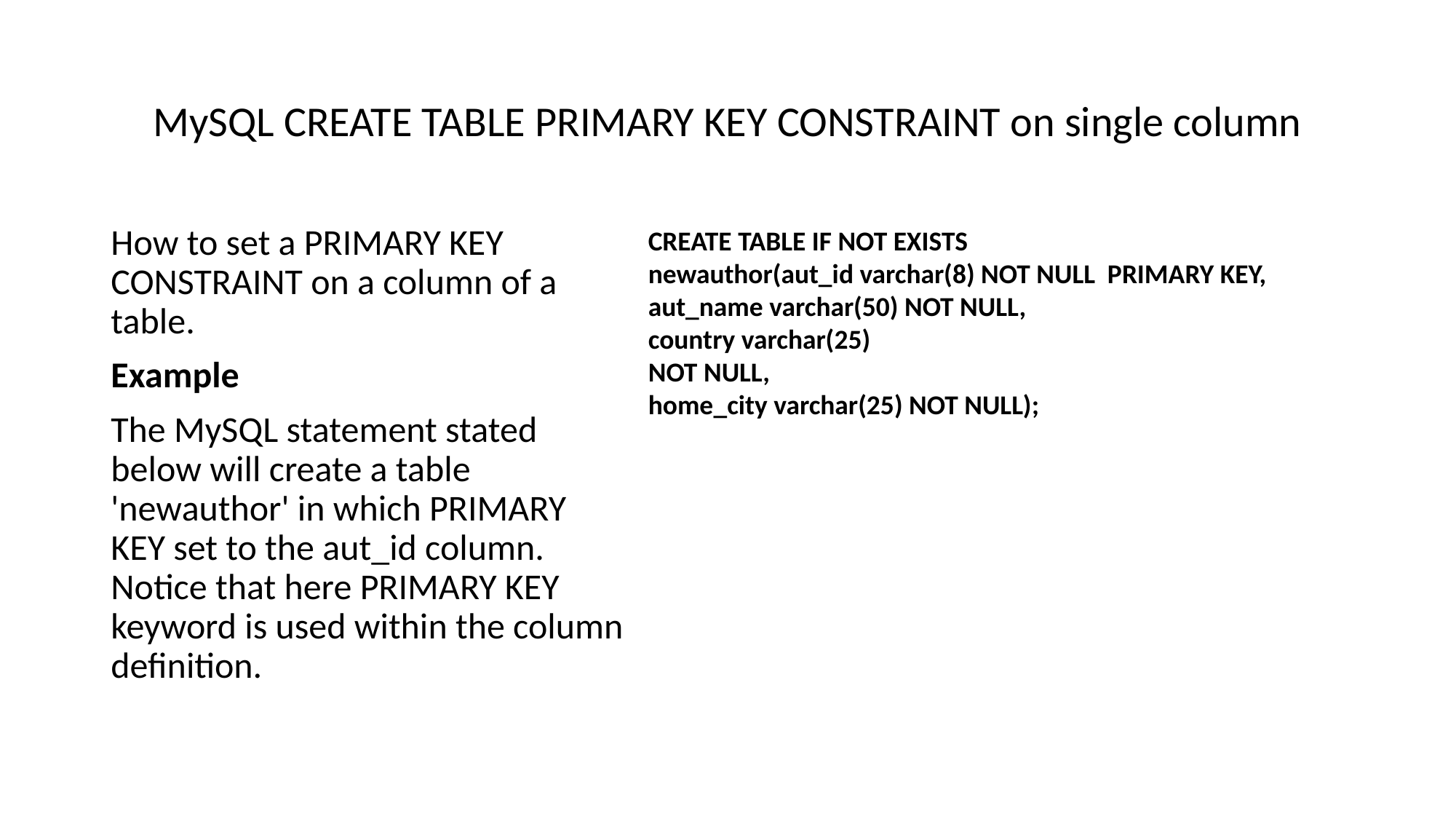

# MySQL CREATE TABLE PRIMARY KEY CONSTRAINT on single column
How to set a PRIMARY KEY CONSTRAINT on a column of a table.
Example
The MySQL statement stated below will create a table 'newauthor' in which PRIMARY KEY set to the aut_id column. Notice that here PRIMARY KEY keyword is used within the column definition.

CREATE TABLE IF NOT EXISTS
newauthor(aut_id varchar(8) NOT NULL  PRIMARY KEY,
aut_name varchar(50) NOT NULL,
country varchar(25)
NOT NULL,
home_city varchar(25) NOT NULL);